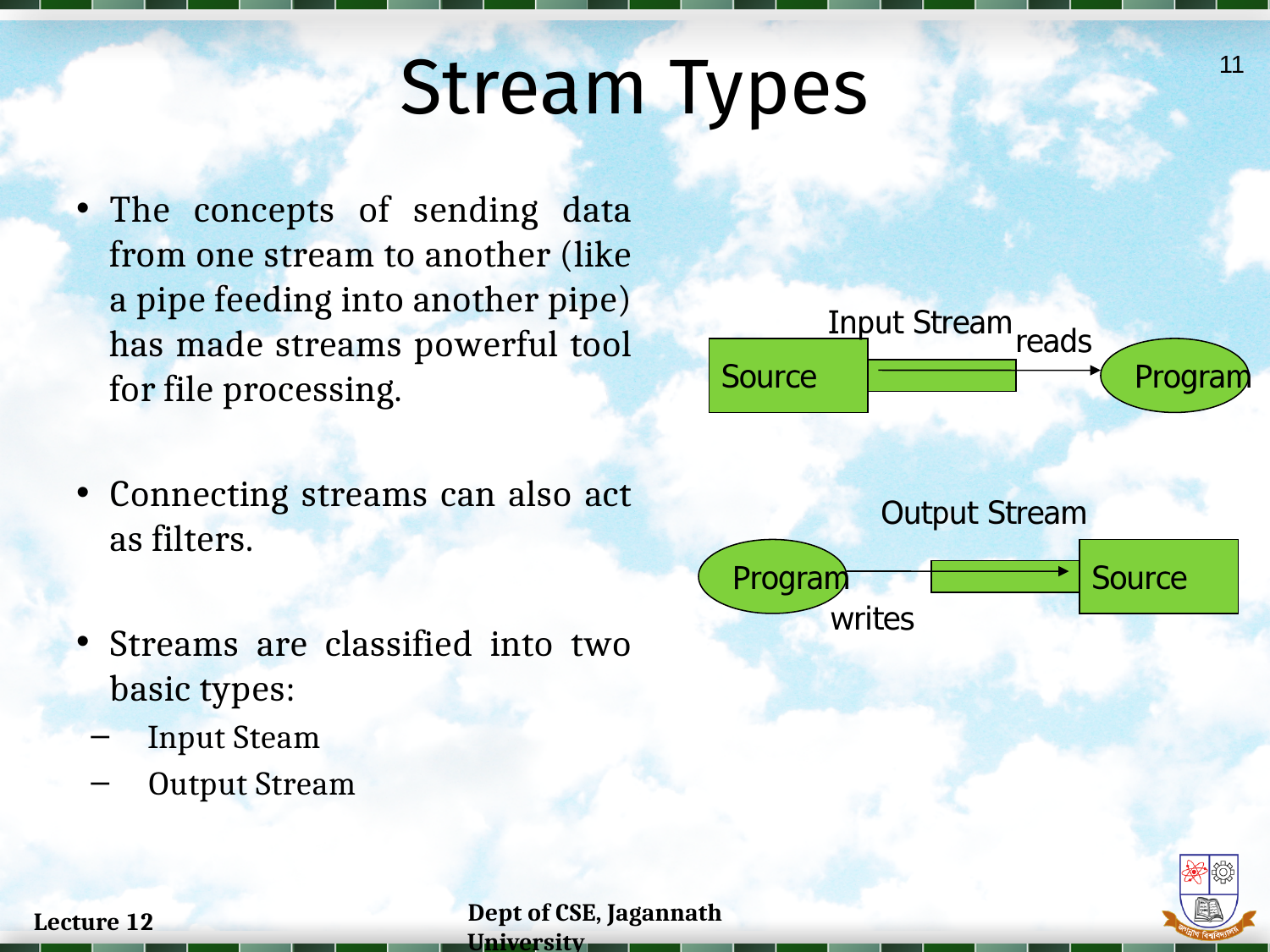

# Stream Types
11
The concepts of sending data from one stream to another (like a pipe feeding into another pipe) has made streams powerful tool for file processing.

Connecting streams can also act as filters.

Streams are classified into two basic types:
Input Steam
Output Stream
Input Stream

reads
Source
Program

Output Stream
Program
Source

writes
Dept of CSE, Jagannath University